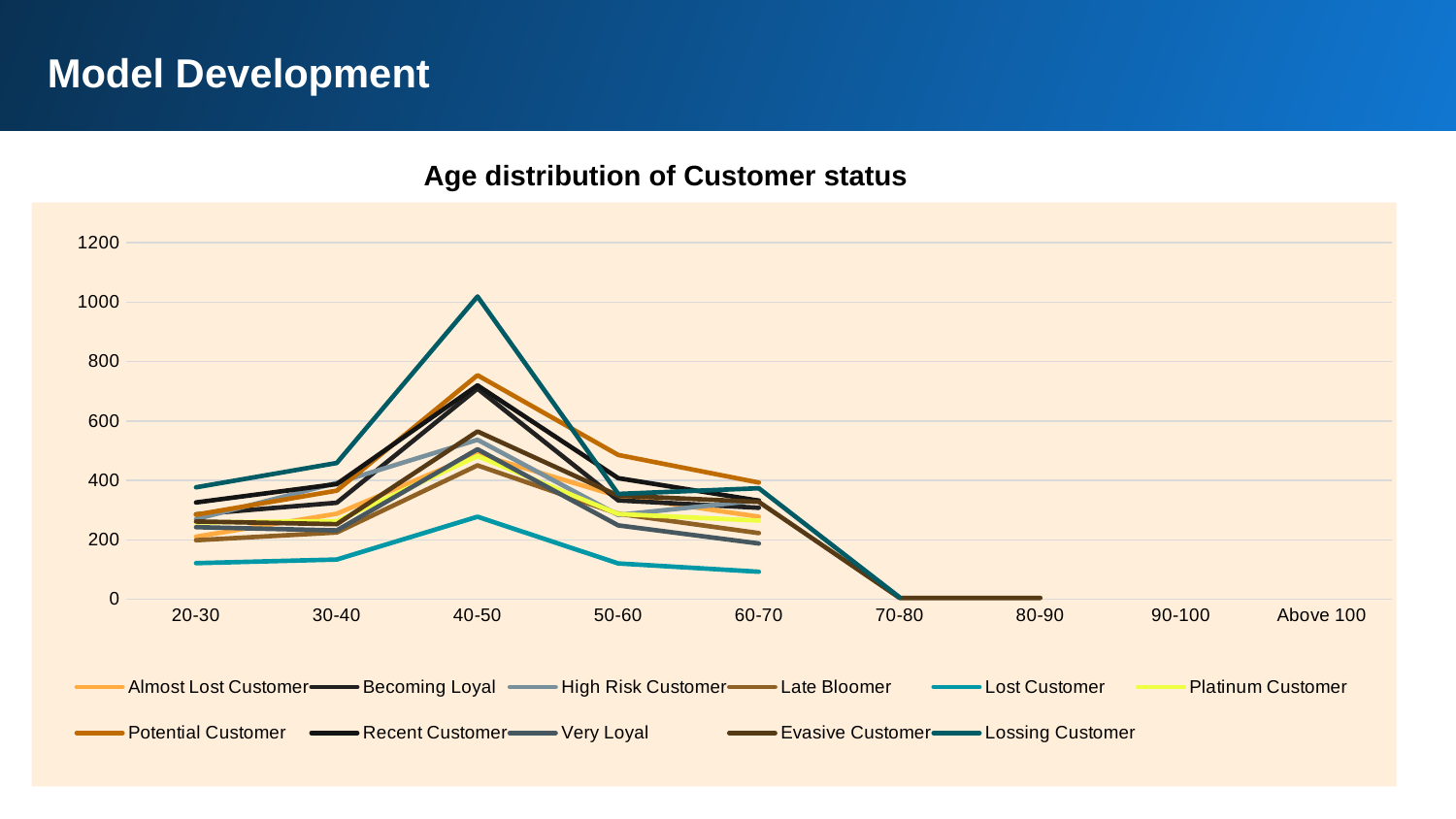

Model Development

Age distribution of Customer status

### Chart

| Category | Almost Lost Customer | Becoming Loyal | High Risk Customer | Late Bloomer | Lost Customer | Platinum Customer | Potential Customer | Recent Customer | Very Loyal | Evasive Customer | Lossing Customer |
|---|---|---|---|---|---|---|---|---|---|---|---|
| 20-30 | 211.0 | 286.0 | 270.0 | 199.0 | 122.0 | 259.0 | 285.0 | 326.0 | 243.0 | 262.0 | 377.0 |
| 30-40 | 288.0 | 325.0 | 392.0 | 225.0 | 134.0 | 263.0 | 366.0 | 388.0 | 232.0 | 253.0 | 459.0 |
| 40-50 | 489.0 | 709.0 | 537.0 | 451.0 | 278.0 | 482.0 | 754.0 | 720.0 | 505.0 | 565.0 | 1019.0 |
| 50-60 | 347.0 | 333.0 | 284.0 | 288.0 | 121.0 | 287.0 | 486.0 | 408.0 | 249.0 | 349.0 | 355.0 |
| 60-70 | 278.0 | 308.0 | 333.0 | 223.0 | 93.0 | 265.0 | 393.0 | 332.0 | 188.0 | 328.0 | 374.0 |
| 70-80 | None | None | None | None | None | None | None | None | None | 5.0 | 7.0 |
| 80-90 | None | None | None | None | 3.0 | None | None | None | None | 5.0 | None |
| 90-100 | None | None | None | None | None | None | None | 10.0 | None | None | None |
| Above 100 | 8.0 | None | None | None | None | None | None | None | None | None | None |